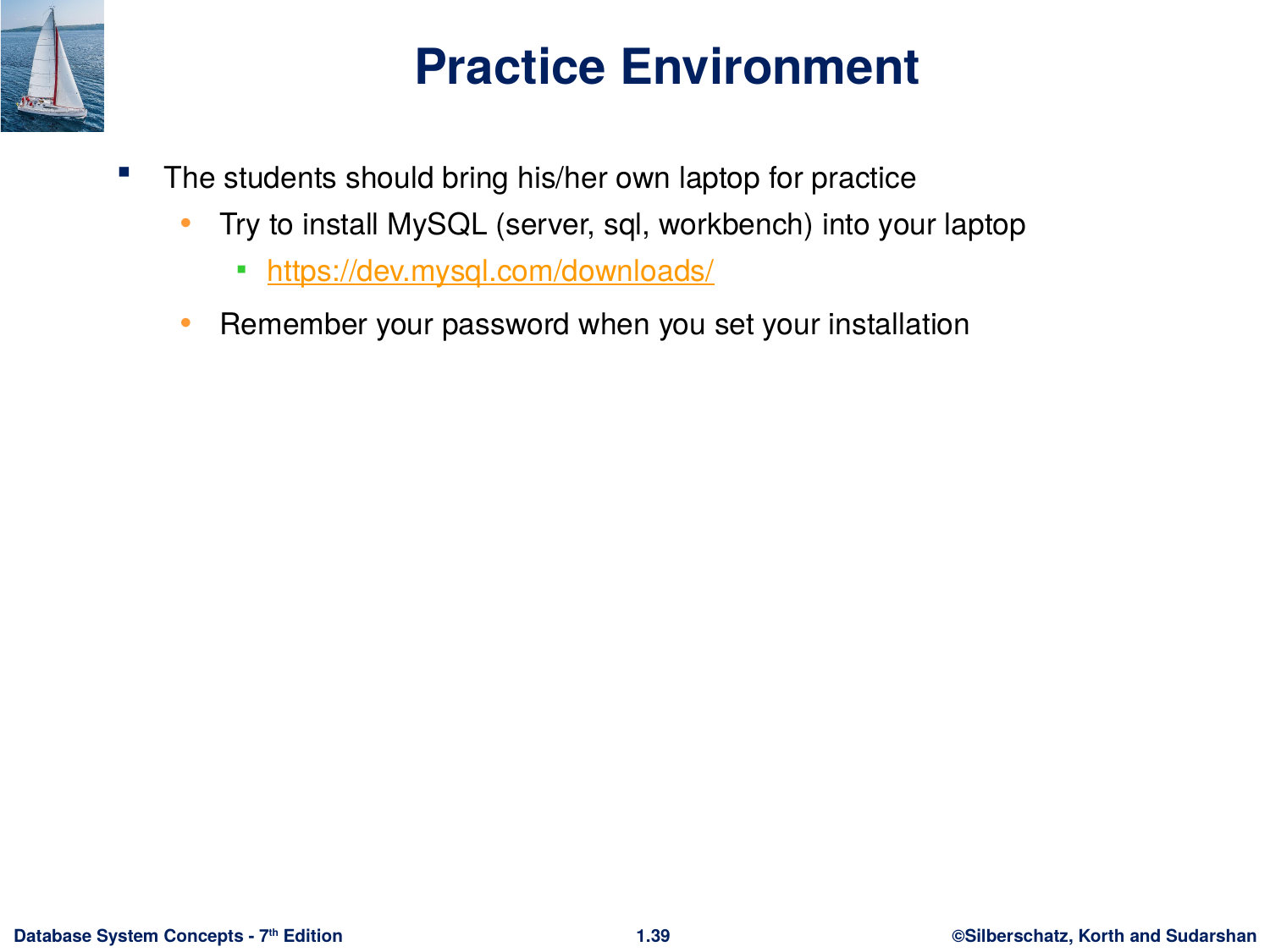

# Practice Environment
The students should bring his/her own laptop for practice
Try to install MySQL (server, sql, workbench) into your laptop
https://dev.mysql.com/downloads/
Remember your password when you set your installation